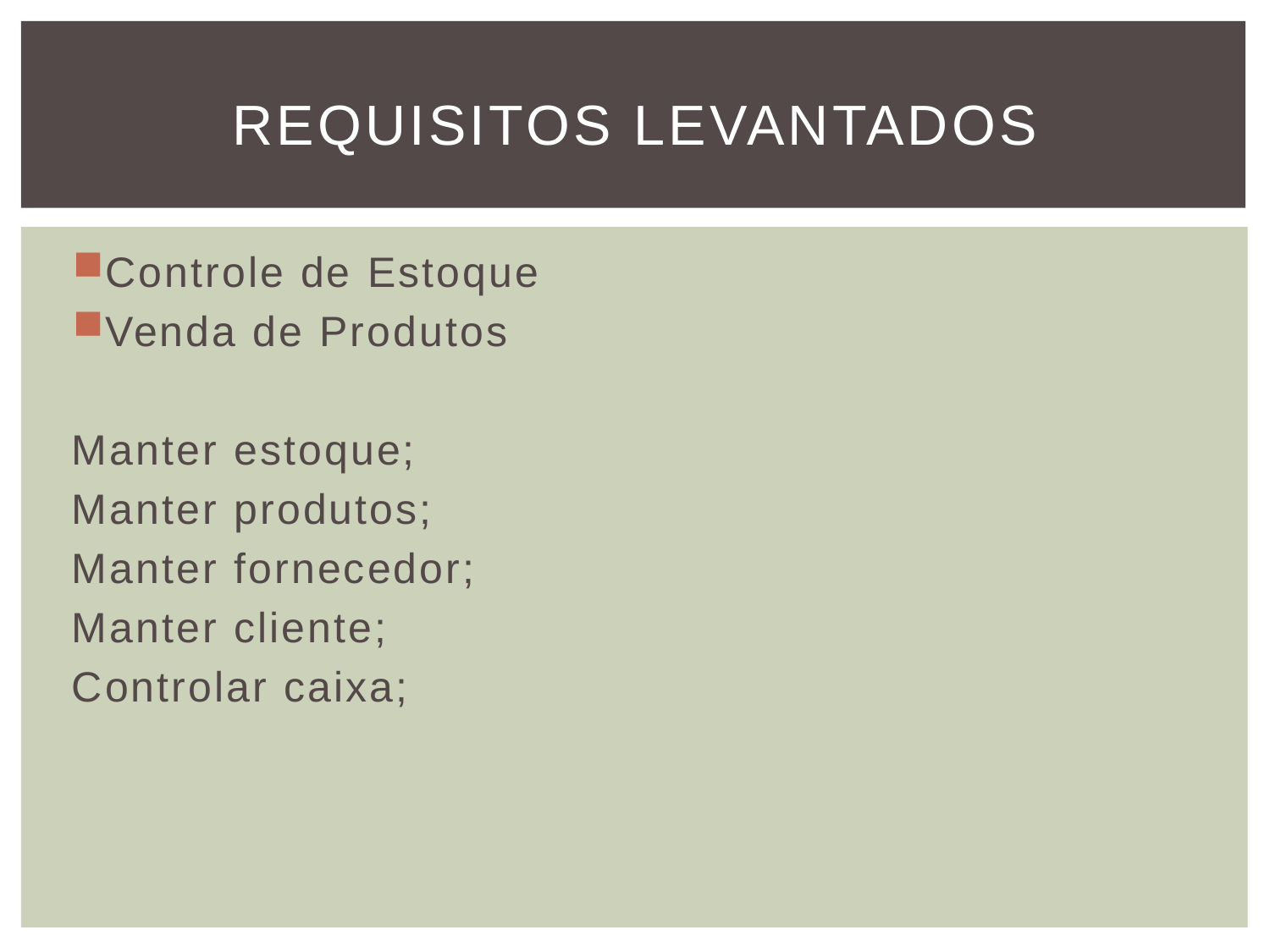

# Requisitos levantados
Controle de Estoque
Venda de Produtos

Manter estoque;
Manter produtos;
Manter fornecedor;
Manter cliente;
Controlar caixa;